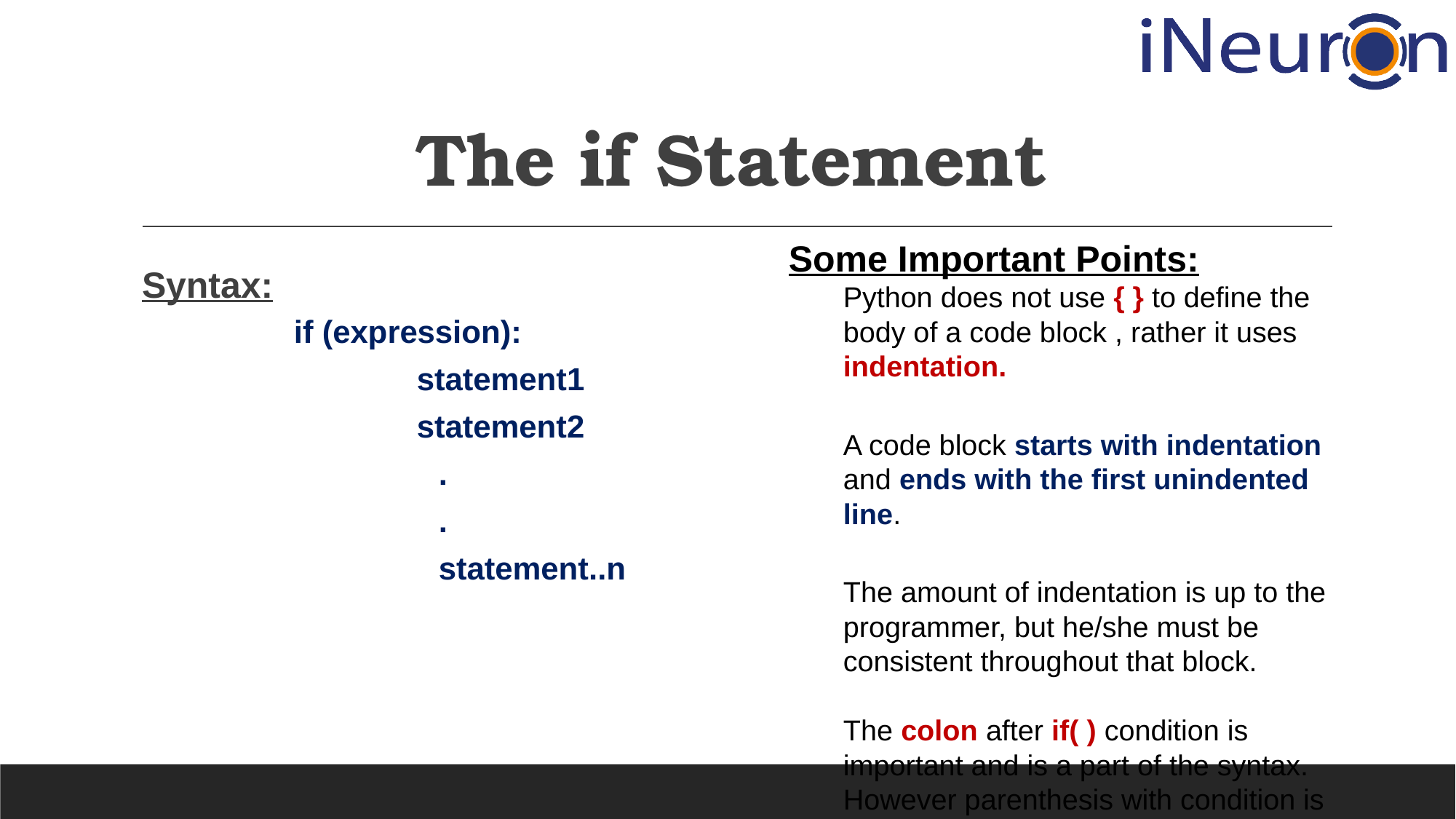

# The if Statement
Some Important Points:
Python does not use { } to define the body of a code block , rather it uses indentation.

A code block starts with indentation and ends with the first unindented line.

The amount of indentation is up to the programmer, but he/she must be consistent throughout that block.

The colon after if( ) condition is important and is a part of the syntax. However parenthesis with condition is optional
Syntax:
		 if (expression):
			statement1
	 		statement2
			.
			.
			statement..n